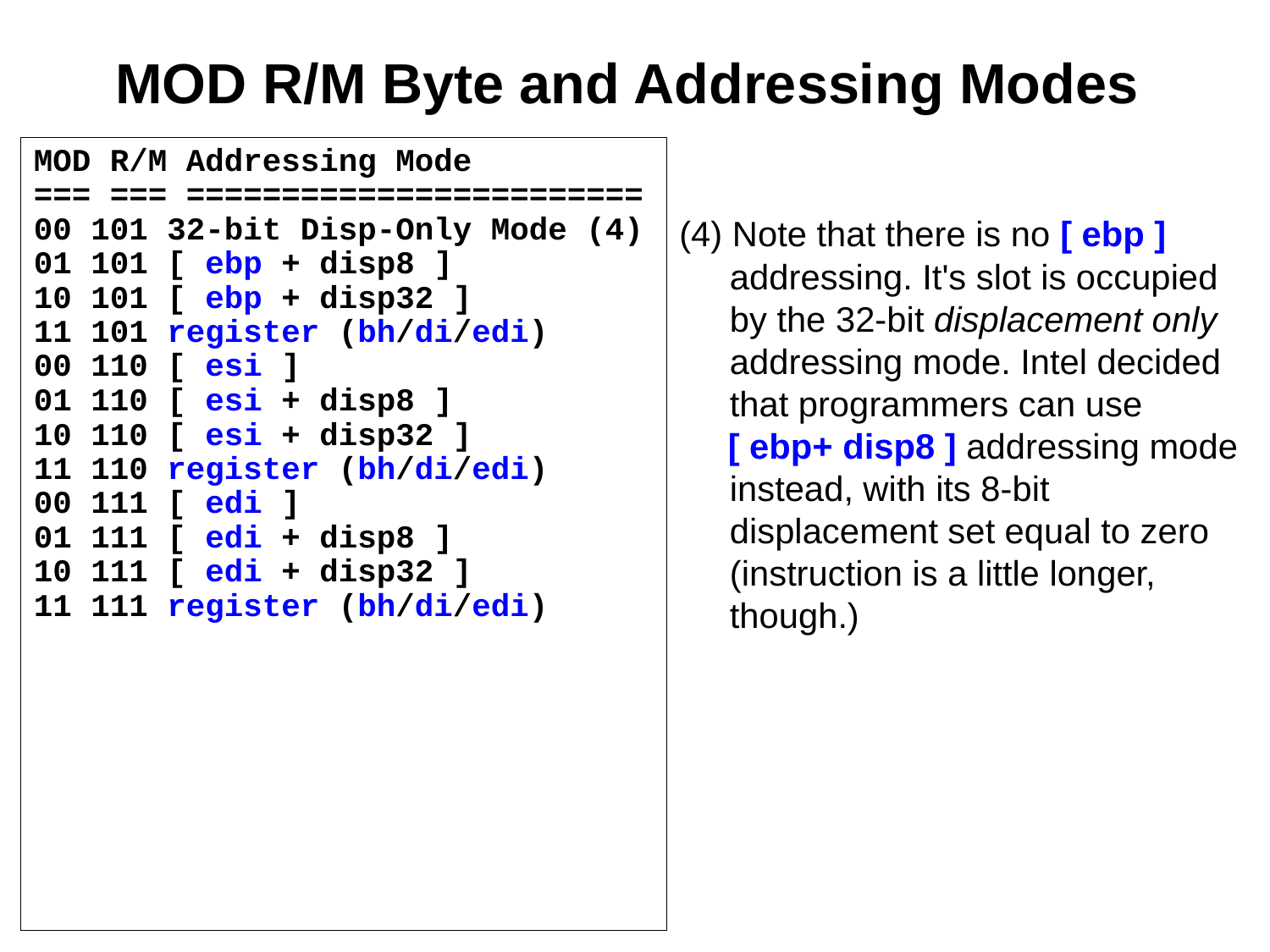

# MOD R/M Byte and Addressing Modes
MOD R/M Addressing Mode
=== === ========================
00 101 32-bit Disp-Only Mode (4)
01 101 [ ebp + disp8 ]
10 101 [ ebp + disp32 ]
11 101 register (bh/di/edi)
00 110 [ esi ]
01 110 [ esi + disp8 ]
10 110 [ esi + disp32 ]
11 110 register (bh/di/edi)
00 111 [ edi ]
01 111 [ edi + disp8 ]
10 111 [ edi + disp32 ]
11 111 register (bh/di/edi)

(4) Note that there is no [ ebp ] addressing. It's slot is occupied by the 32-bit displacement only addressing mode. Intel decided that programmers can use
     [ ebp+ disp8 ] addressing mode instead, with its 8-bit displacement set equal to zero (instruction is a little longer, though.)